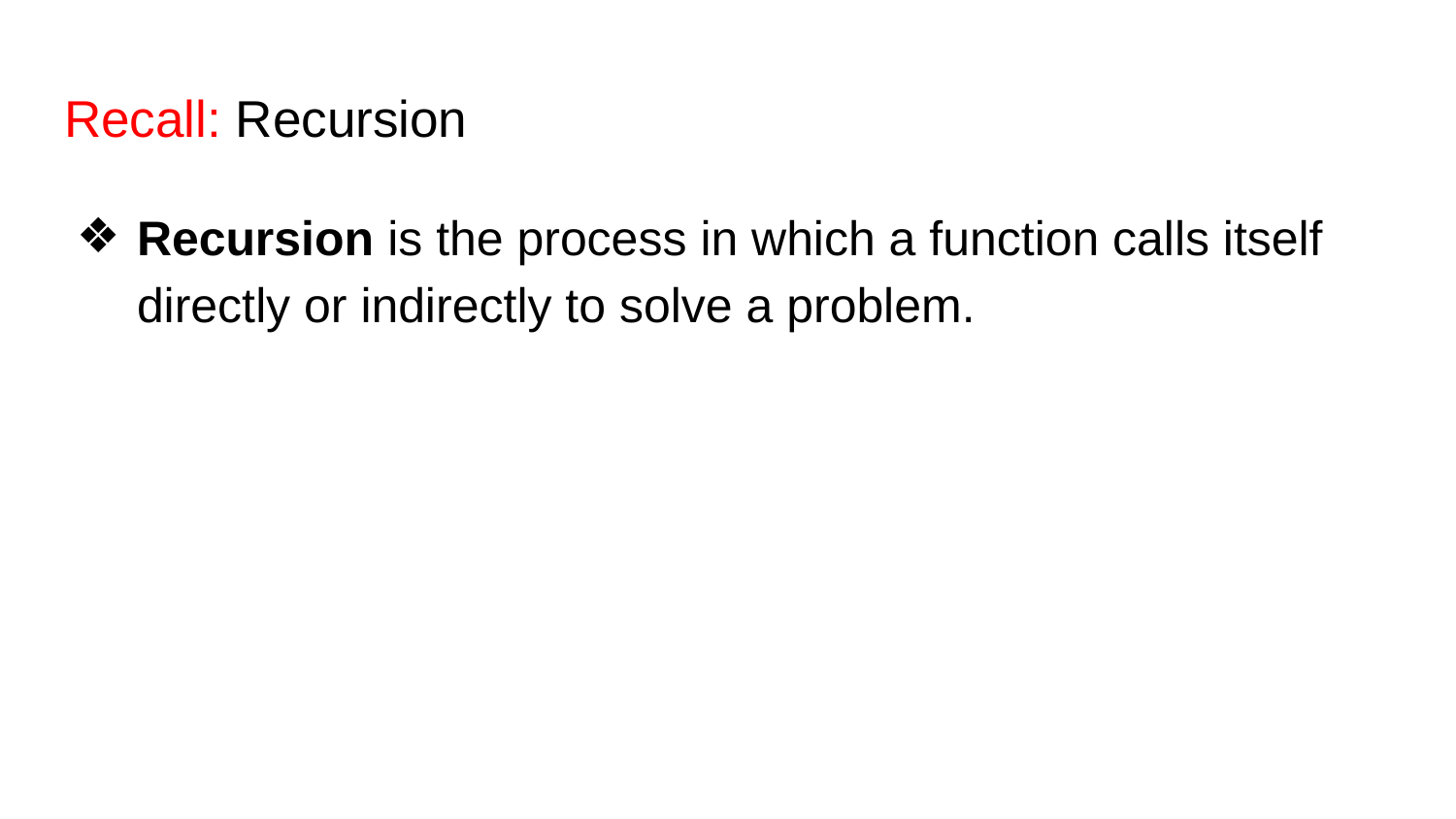

# Recall: Recursion
Recursion is the process in which a function calls itself directly or indirectly to solve a problem.